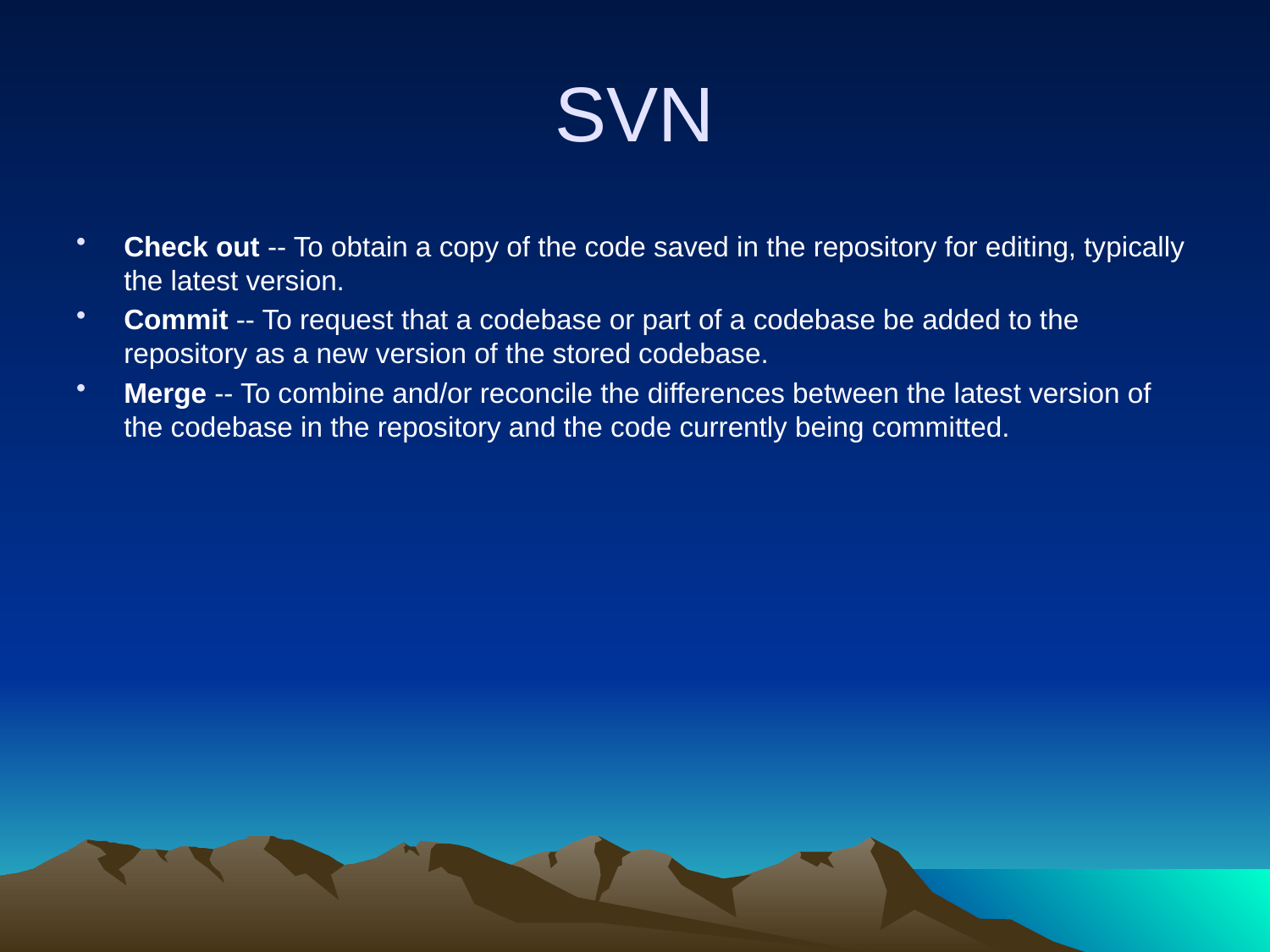

# SVN
Check out -- To obtain a copy of the code saved in the repository for editing, typically the latest version.
Commit -- To request that a codebase or part of a codebase be added to the repository as a new version of the stored codebase.
Merge -- To combine and/or reconcile the differences between the latest version of the codebase in the repository and the code currently being committed.